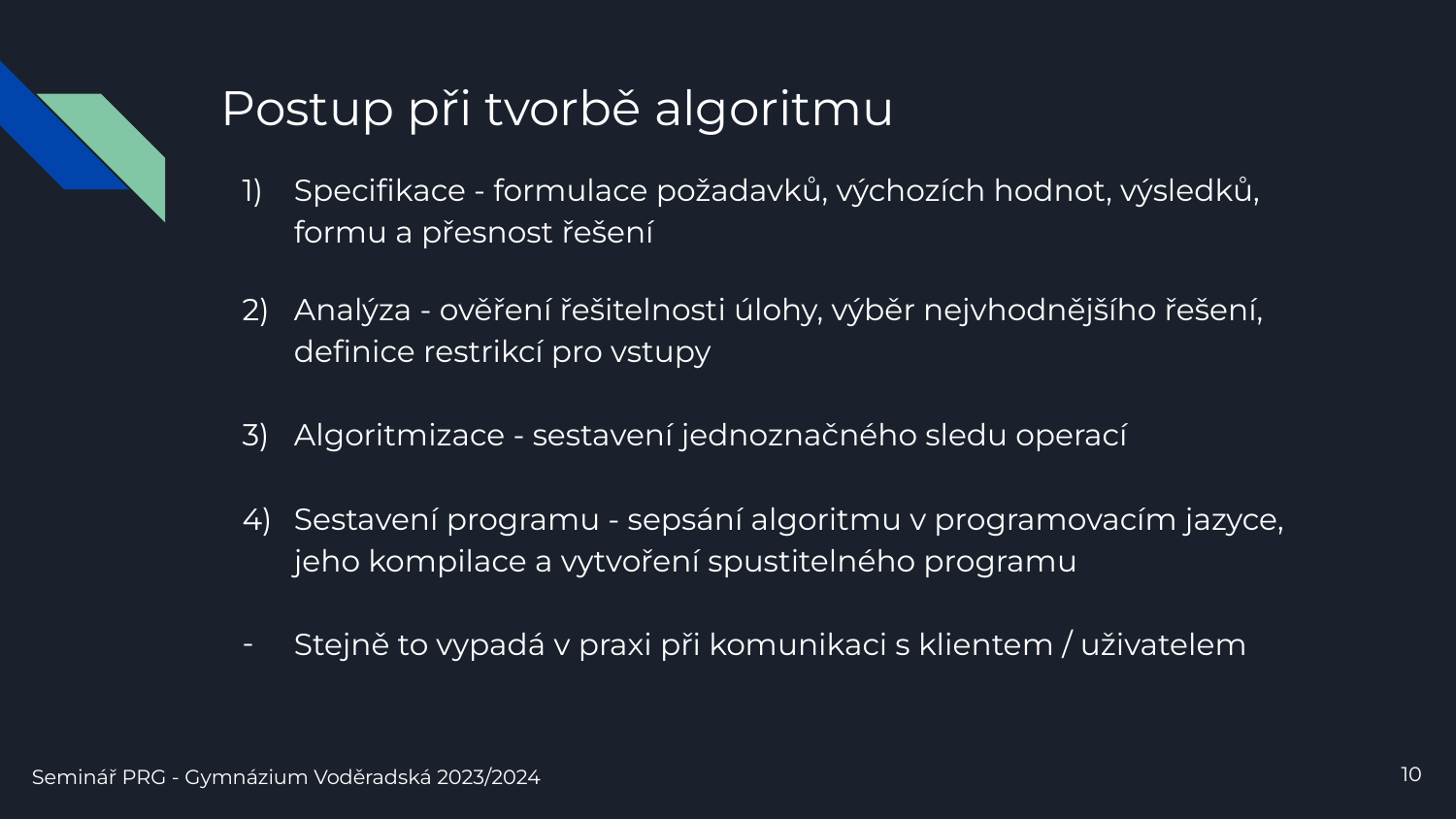

# Postup při tvorbě algoritmu
Specifikace - formulace požadavků, výchozích hodnot, výsledků, formu a přesnost řešení
Analýza - ověření řešitelnosti úlohy, výběr nejvhodnějšího řešení, definice restrikcí pro vstupy
Algoritmizace - sestavení jednoznačného sledu operací
Sestavení programu - sepsání algoritmu v programovacím jazyce, jeho kompilace a vytvoření spustitelného programu
Stejně to vypadá v praxi při komunikaci s klientem / uživatelem
10